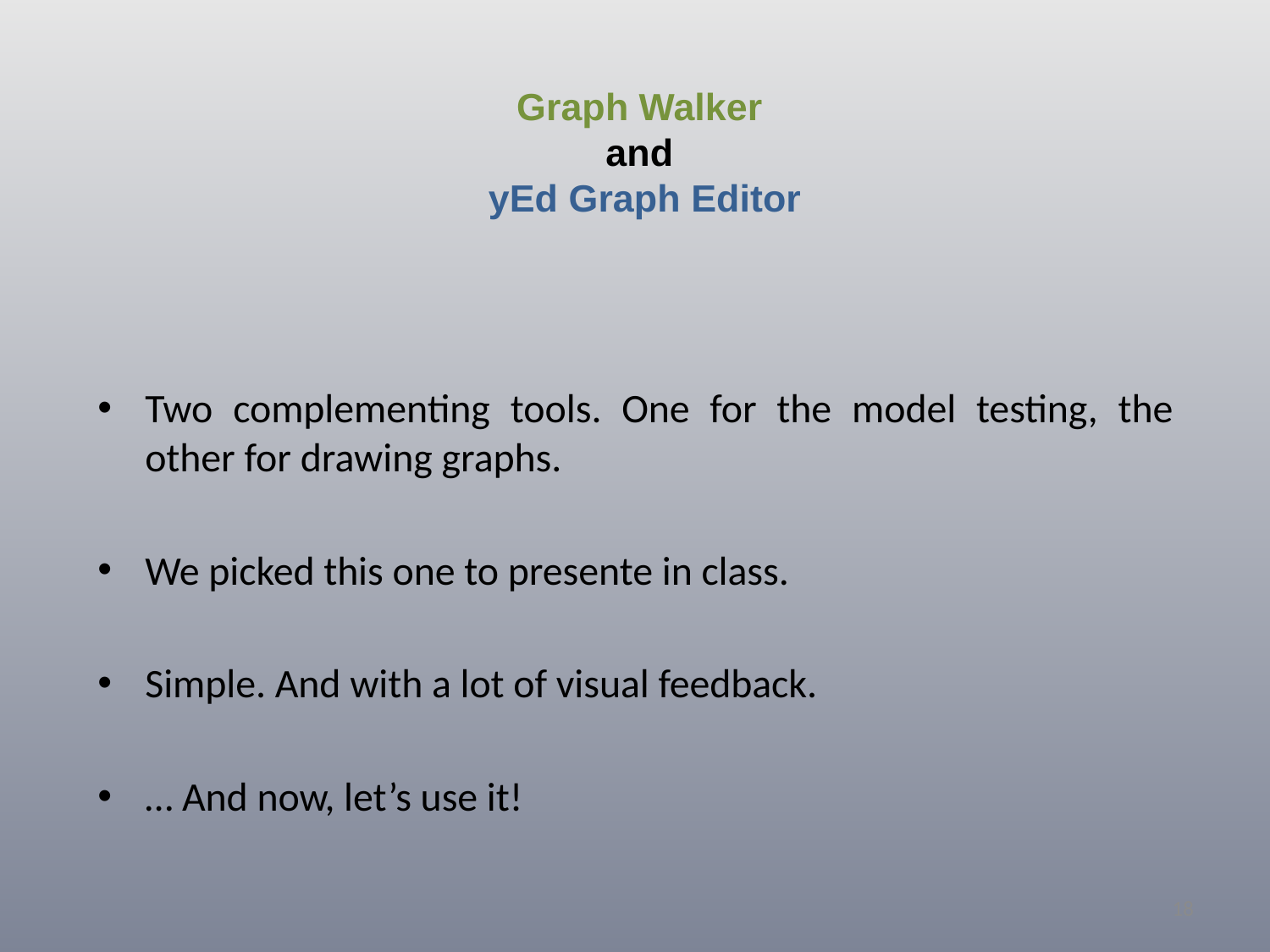

# Graph Walker and yEd Graph Editor
Two complementing tools. One for the model testing, the other for drawing graphs.

We picked this one to presente in class.

Simple. And with a lot of visual feedback.

… And now, let’s use it!

18